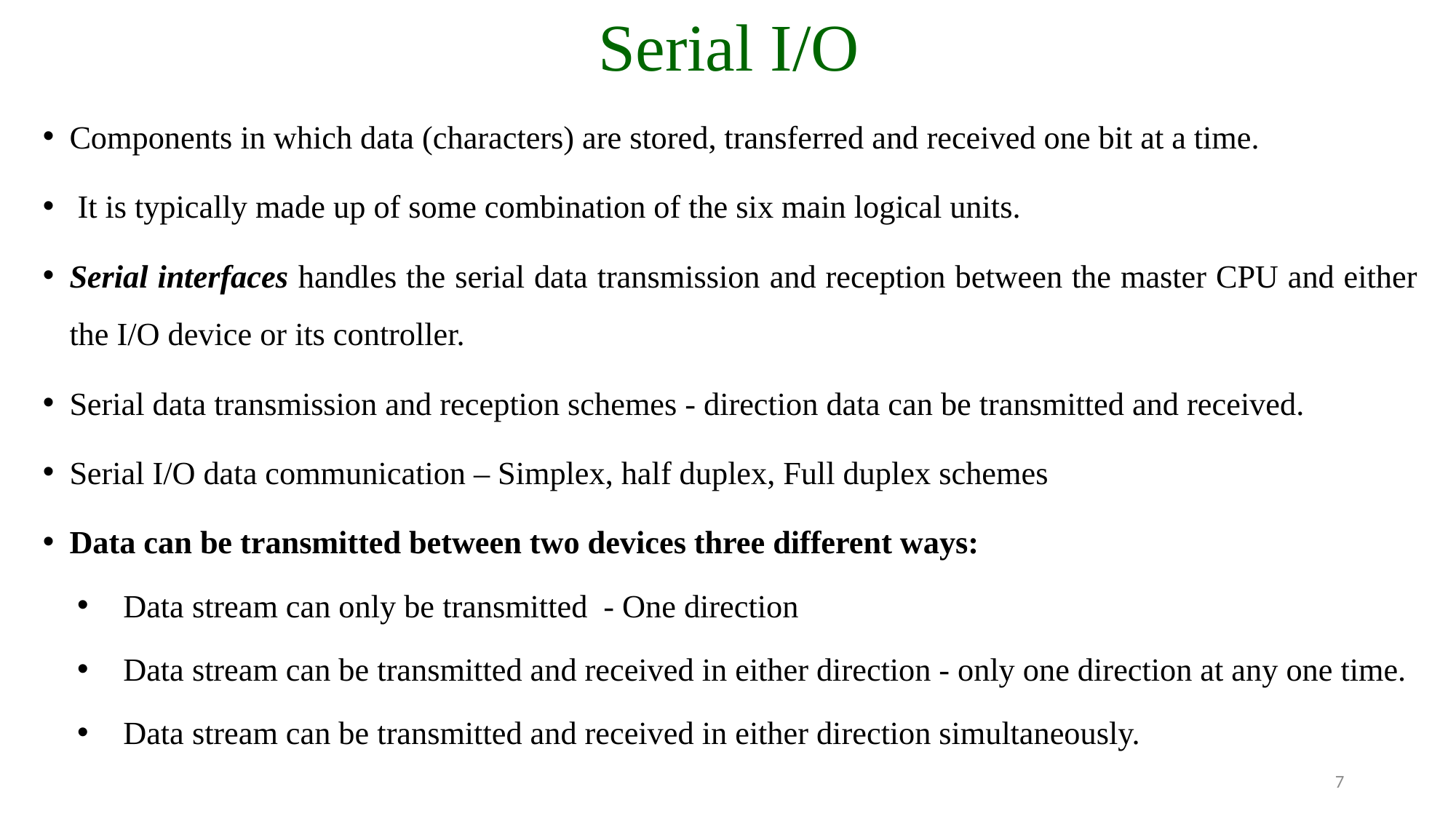

# Serial I/O
Components in which data (characters) are stored, transferred and received one bit at a time.
 It is typically made up of some combination of the six main logical units.
Serial interfaces handles the serial data transmission and reception between the master CPU and either the I/O device or its controller.
Serial data transmission and reception schemes - direction data can be transmitted and received.
Serial I/O data communication – Simplex, half duplex, Full duplex schemes
Data can be transmitted between two devices three different ways:
Data stream can only be transmitted  - One direction
Data stream can be transmitted and received in either direction - only one direction at any one time.
Data stream can be transmitted and received in either direction simultaneously.
7